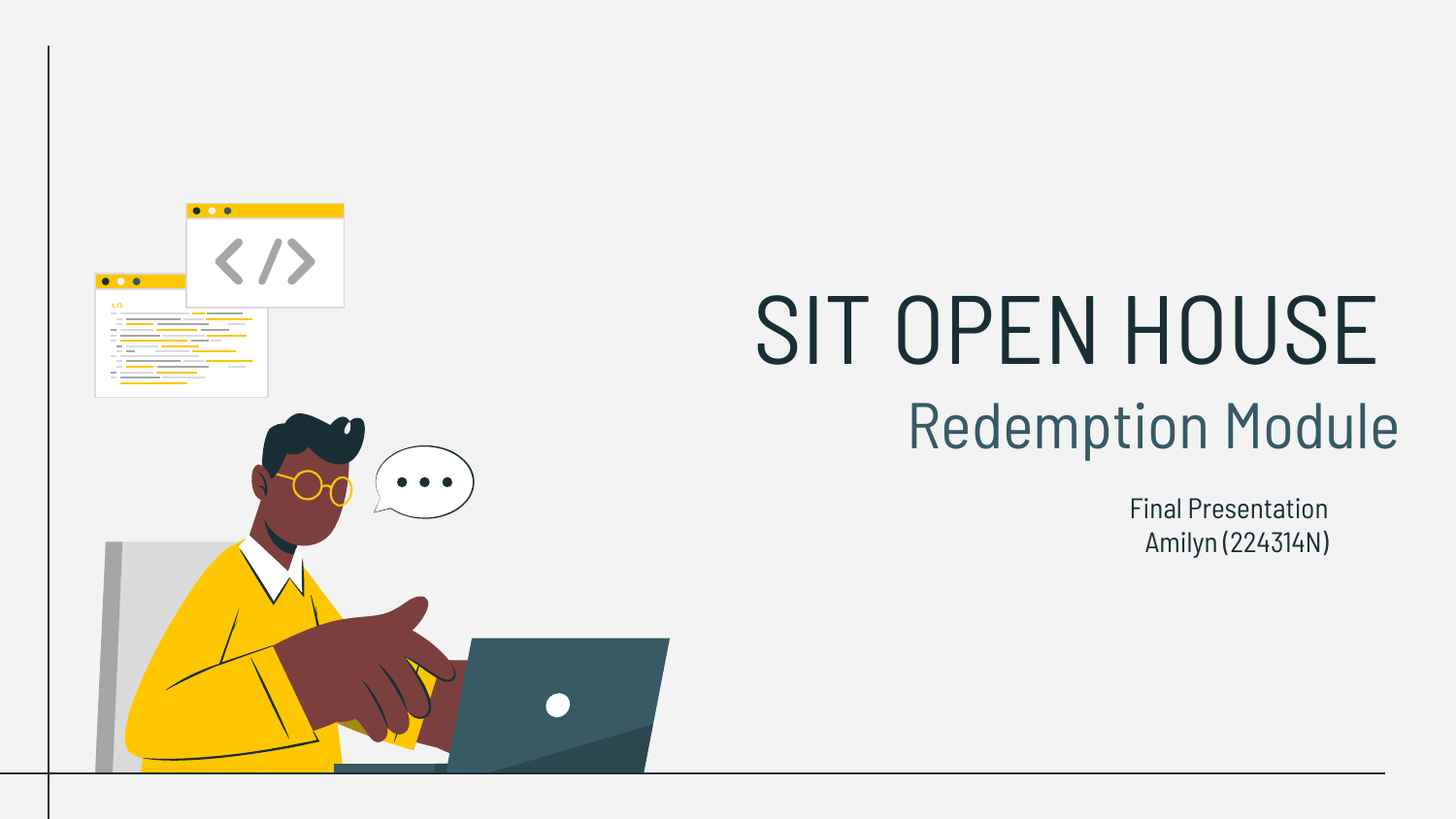

# SIT OPEN HOUSE  Redemption Module

Final Presentation
Amilyn (224314N)